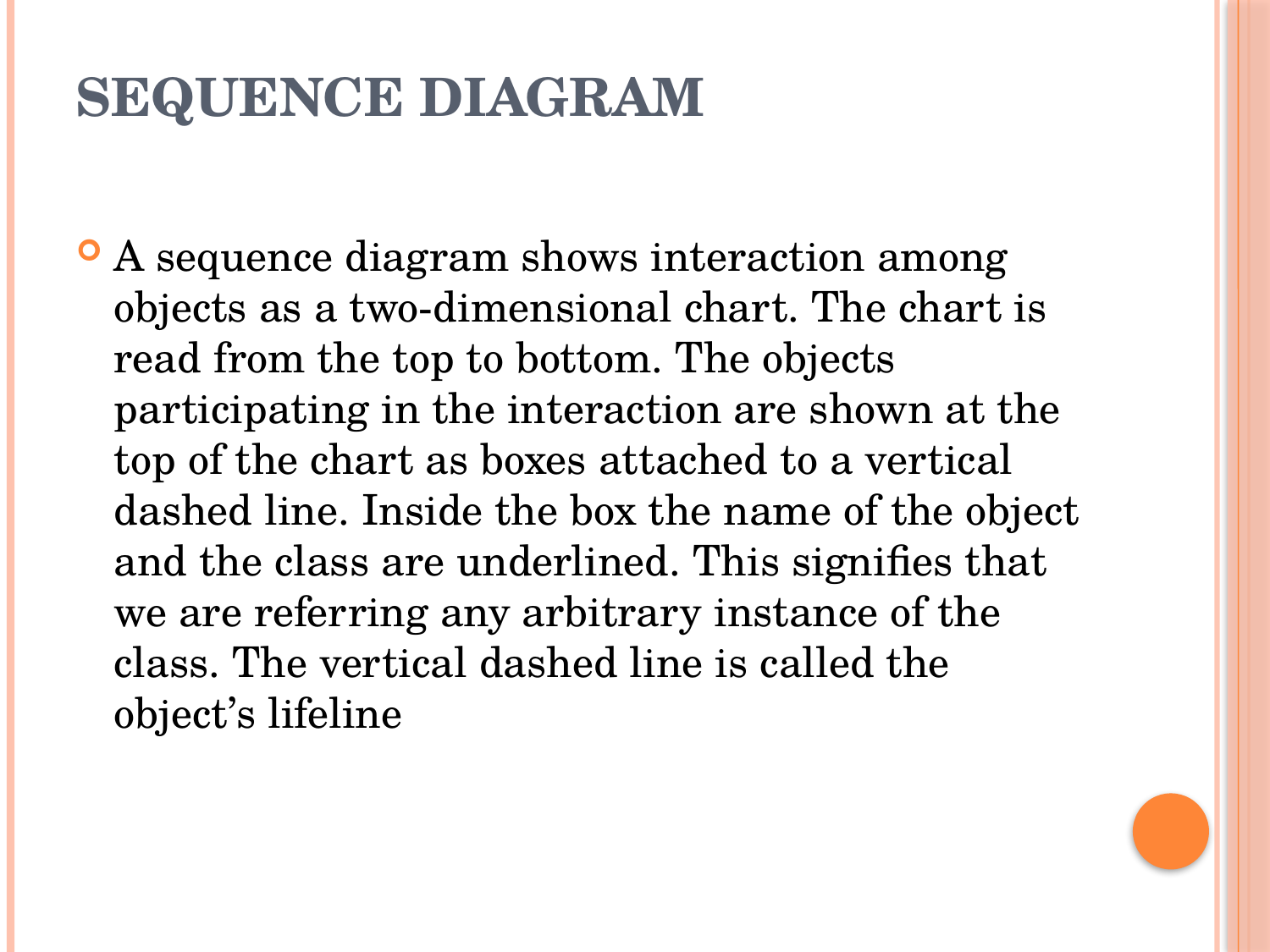

# SEQUENCE Diagram
A sequence diagram shows interaction among objects as a two-dimensional chart. The chart is read from the top to bottom. The objects participating in the interaction are shown at the top of the chart as boxes attached to a vertical dashed line. Inside the box the name of the object and the class are underlined. This signifies that we are referring any arbitrary instance of the class. The vertical dashed line is called the object’s lifeline